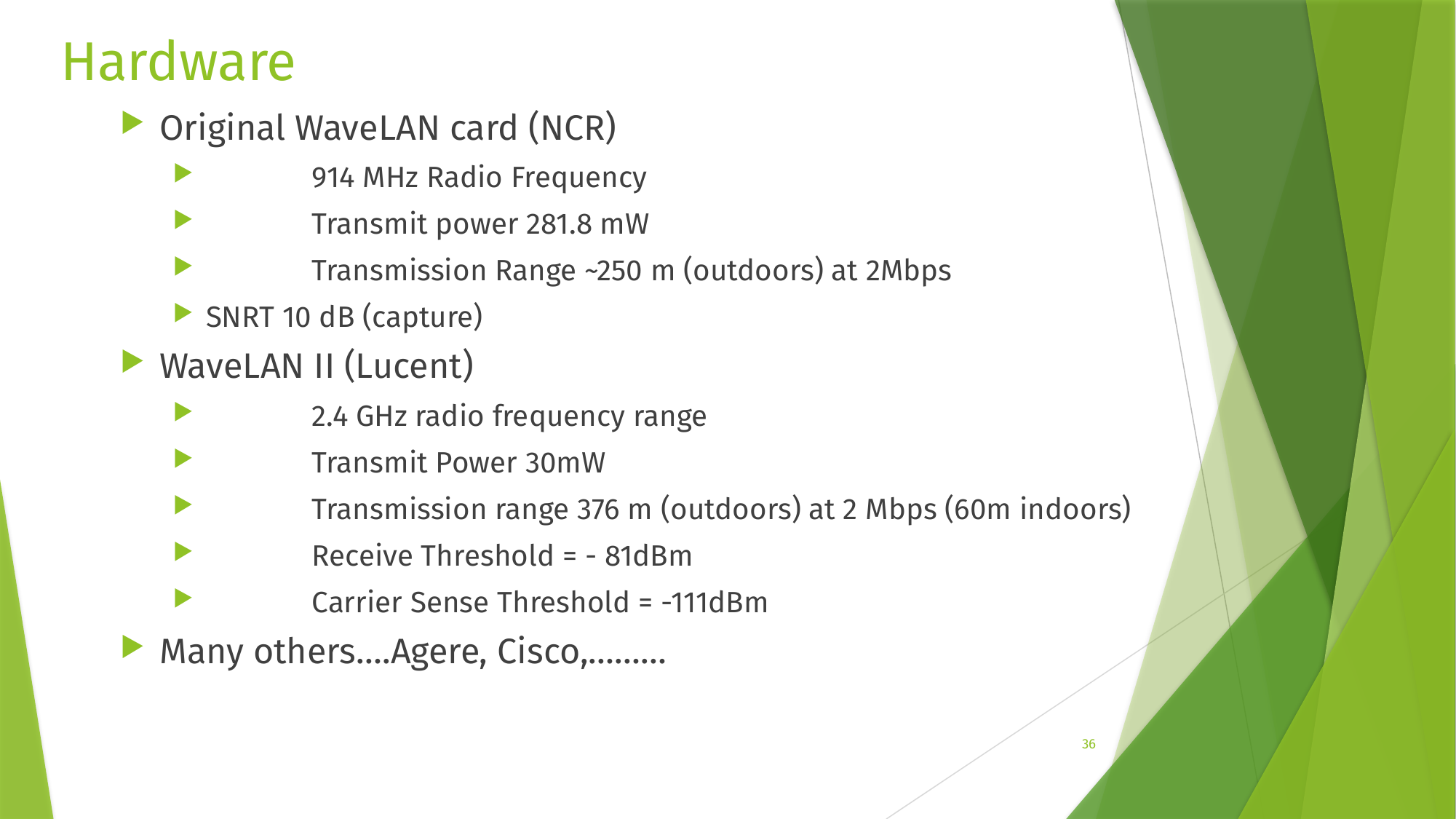

# Hardware
Original WaveLAN card (NCR)
	914 MHz Radio Frequency
	Transmit power 281.8 mW
	Transmission Range ~250 m (outdoors) at 2Mbps
SNRT 10 dB (capture)
WaveLAN II (Lucent)
	2.4 GHz radio frequency range
	Transmit Power 30mW
	Transmission range 376 m (outdoors) at 2 Mbps (60m indoors)
	Receive Threshold = - 81dBm
	Carrier Sense Threshold = -111dBm
Many others….Agere, Cisco,………
36